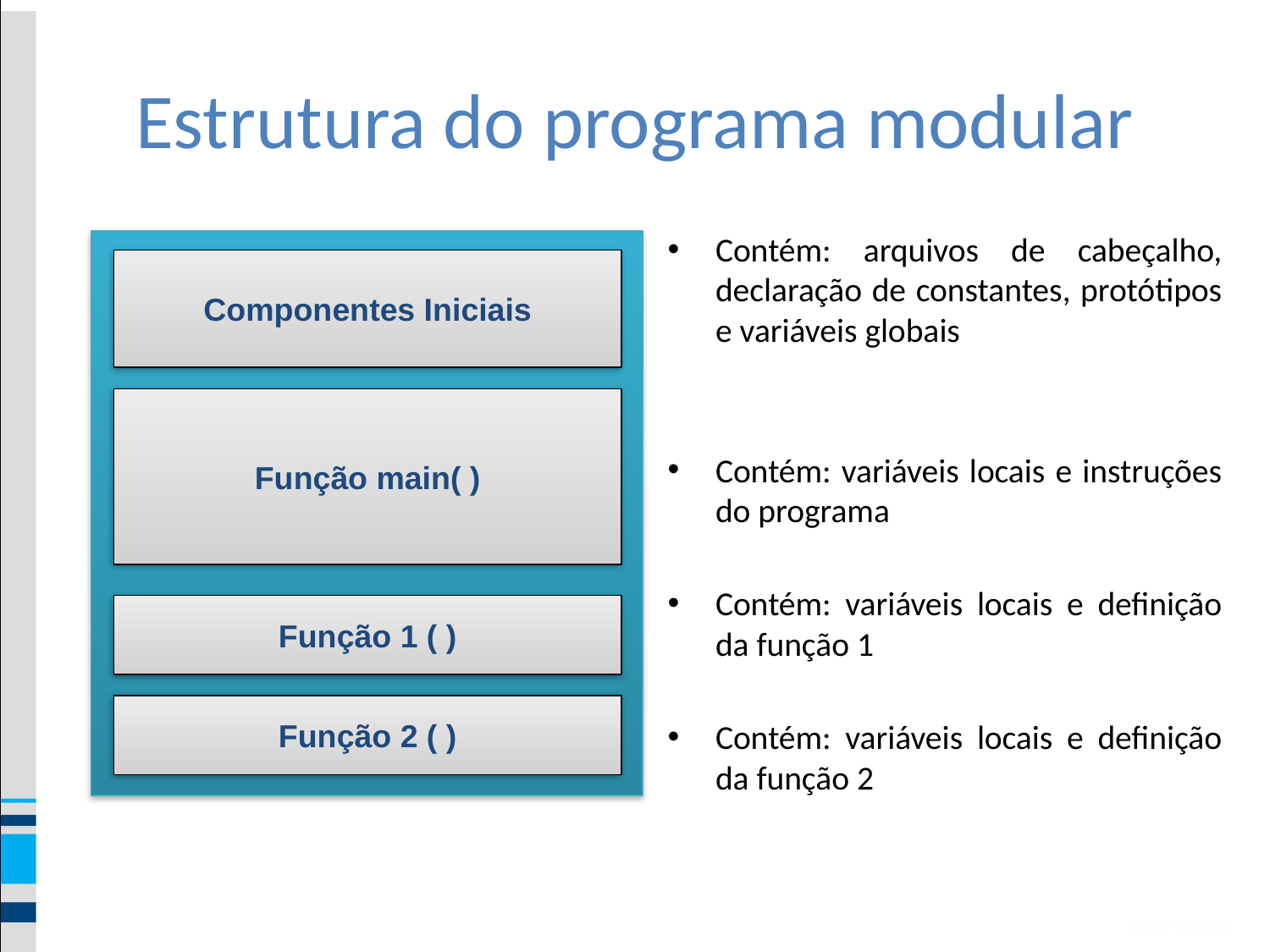

# Estrutura do programa modular
Contém: arquivos de cabeçalho, declaração de constantes, protótipos e variáveis globais

Contém: variáveis locais e instruções do programa

Contém: variáveis locais e definição da função 1

Contém: variáveis locais e definição da função 2

Componentes Iniciais
Função main( )
Função 1 ( )
Função 2 ( )